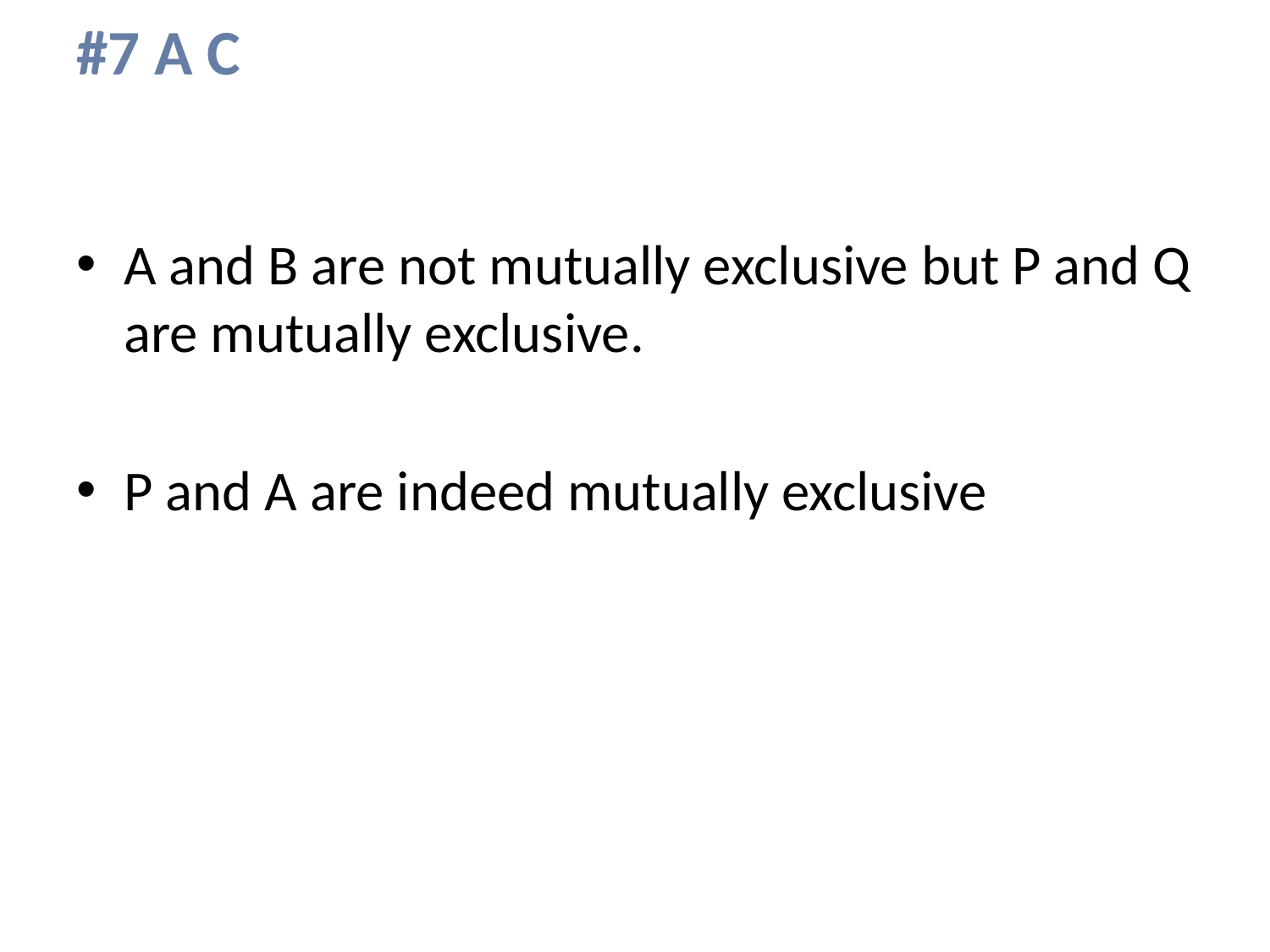

# #7 A C
A and B are not mutually exclusive but P and Q are mutually exclusive.

P and A are indeed mutually exclusive